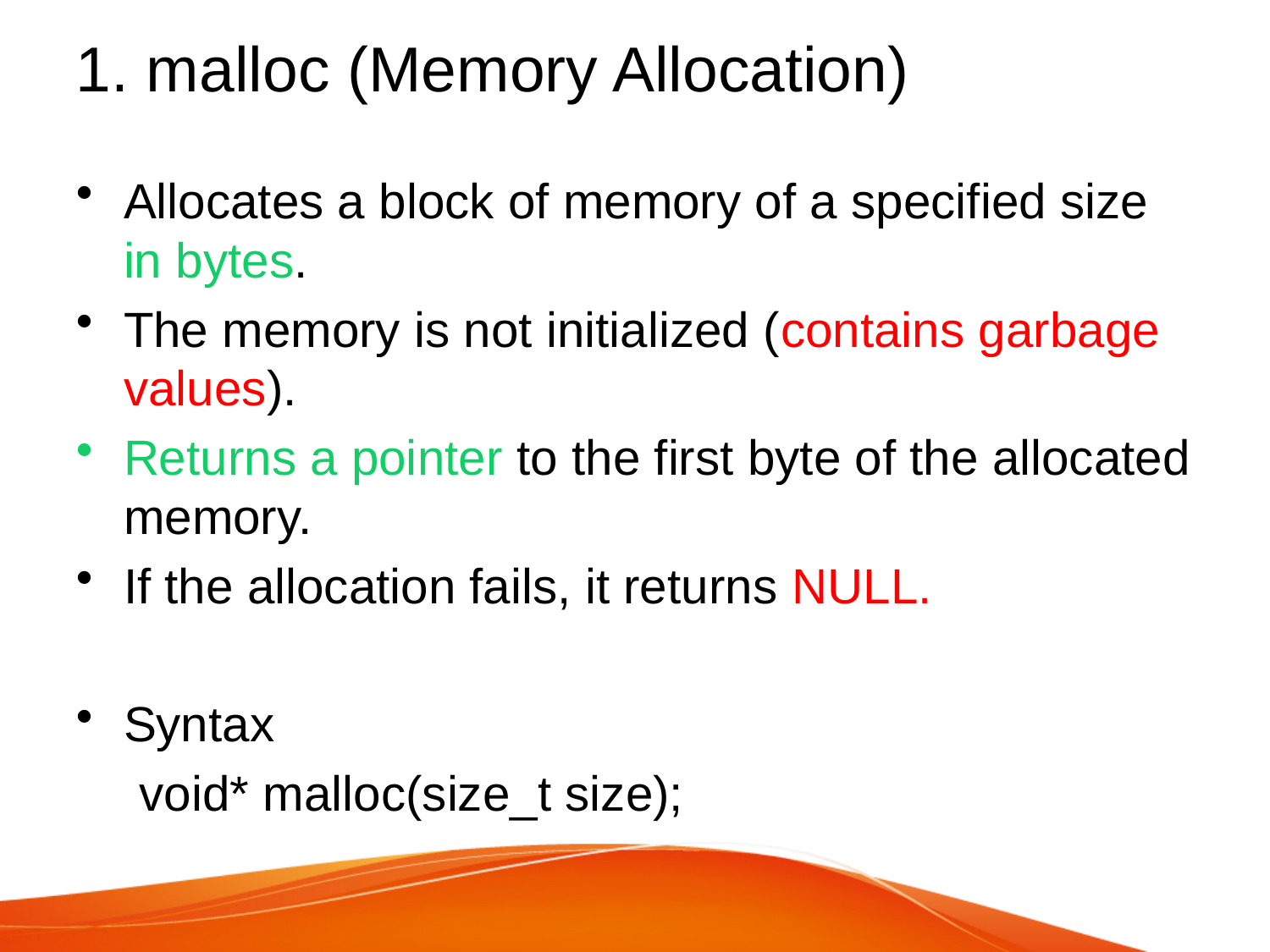

# 1. malloc (Memory Allocation)
Allocates a block of memory of a specified size in bytes.
The memory is not initialized (contains garbage values).
Returns a pointer to the first byte of the allocated memory.
If the allocation fails, it returns NULL.

Syntax
void* malloc(size_t size);